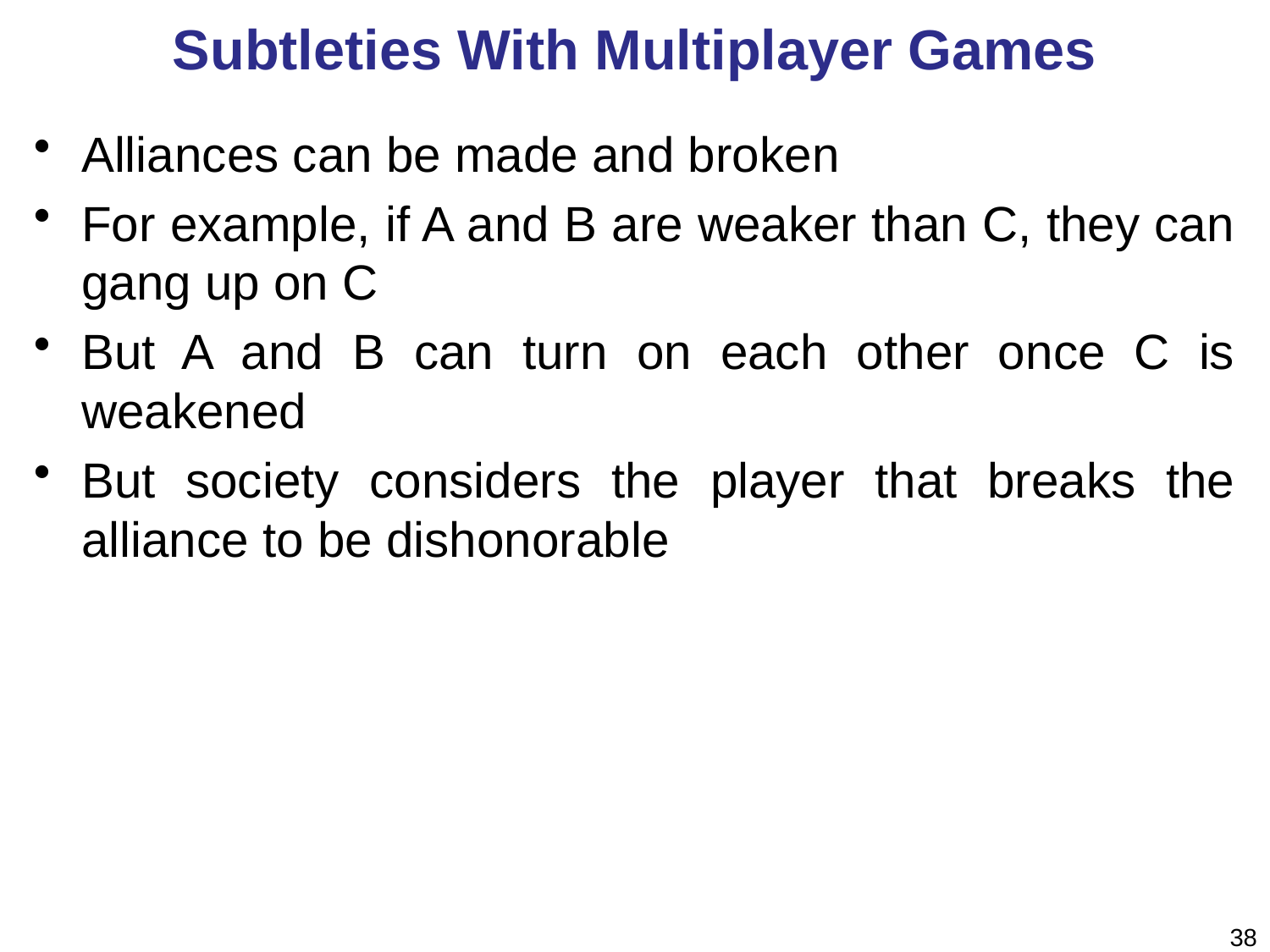

# Subtleties With Multiplayer Games
Alliances can be made and broken
For example, if A and B are weaker than C, they can gang up on C
But A and B can turn on each other once C is weakened
But society considers the player that breaks the alliance to be dishonorable

38